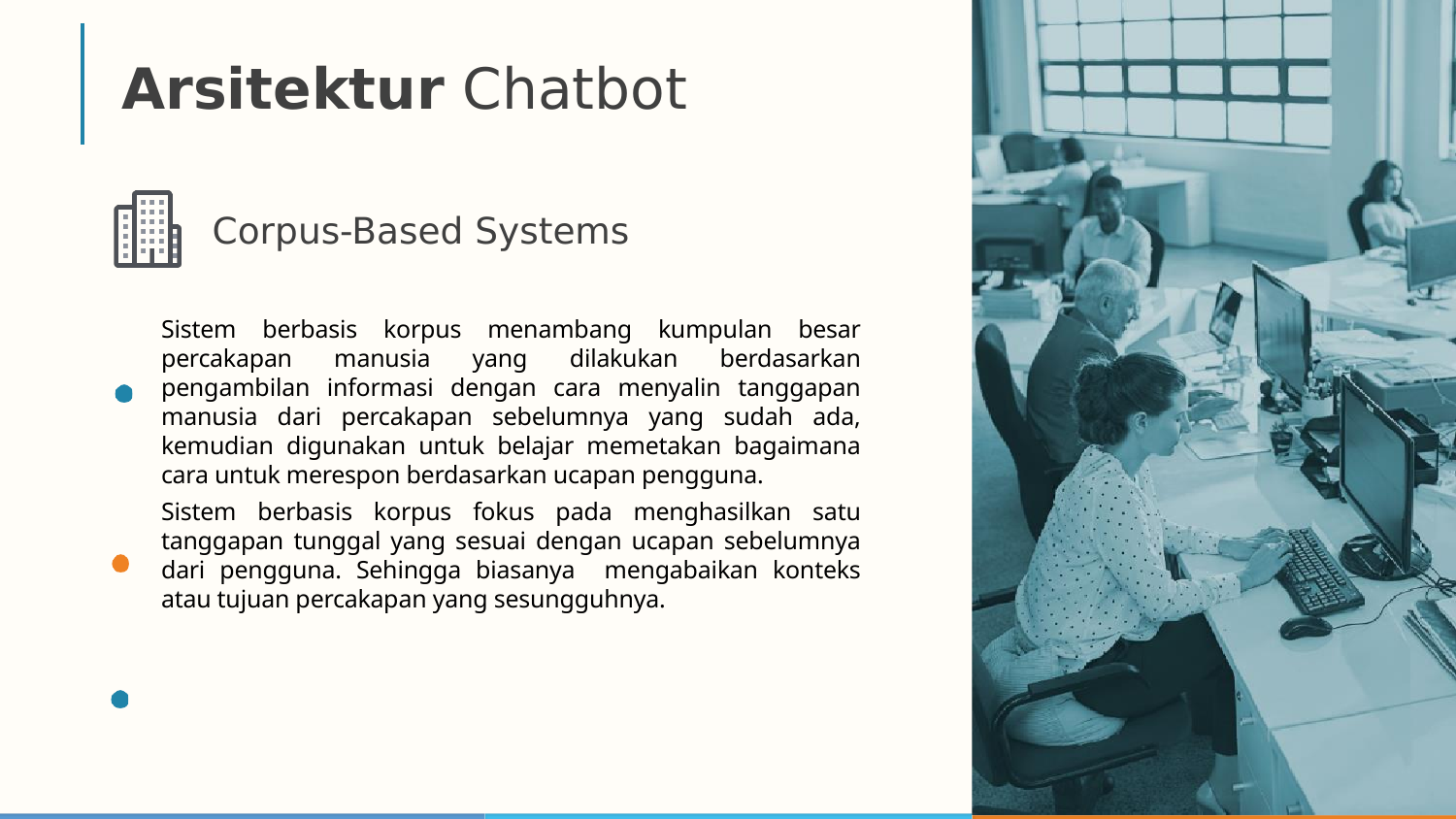

# Arsitektur Chatbot

Corpus-Based Systems
Sistem berbasis korpus menambang kumpulan besar percakapan manusia yang dilakukan berdasarkan pengambilan informasi dengan cara menyalin tanggapan manusia dari percakapan sebelumnya yang sudah ada, kemudian digunakan untuk belajar memetakan bagaimana cara untuk merespon berdasarkan ucapan pengguna.

Sistem berbasis korpus fokus pada menghasilkan satu tanggapan tunggal yang sesuai dengan ucapan sebelumnya dari pengguna. Sehingga biasanya  mengabaikan konteks atau tujuan percakapan yang sesungguhnya.